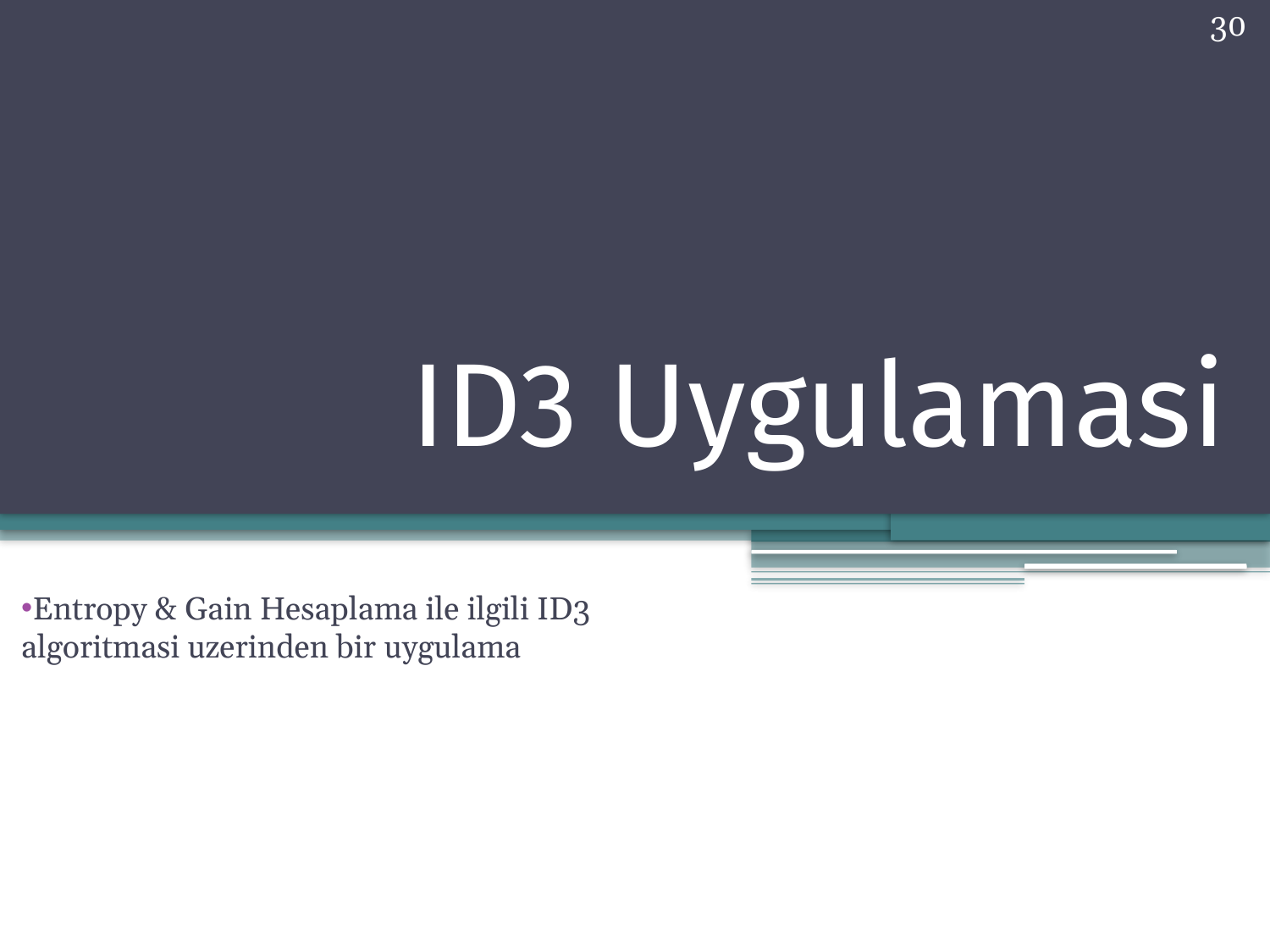

30
# ID3 Uygulamasi
Entropy & Gain Hesaplama ile ilgili ID3 algoritmasi uzerinden bir uygulama